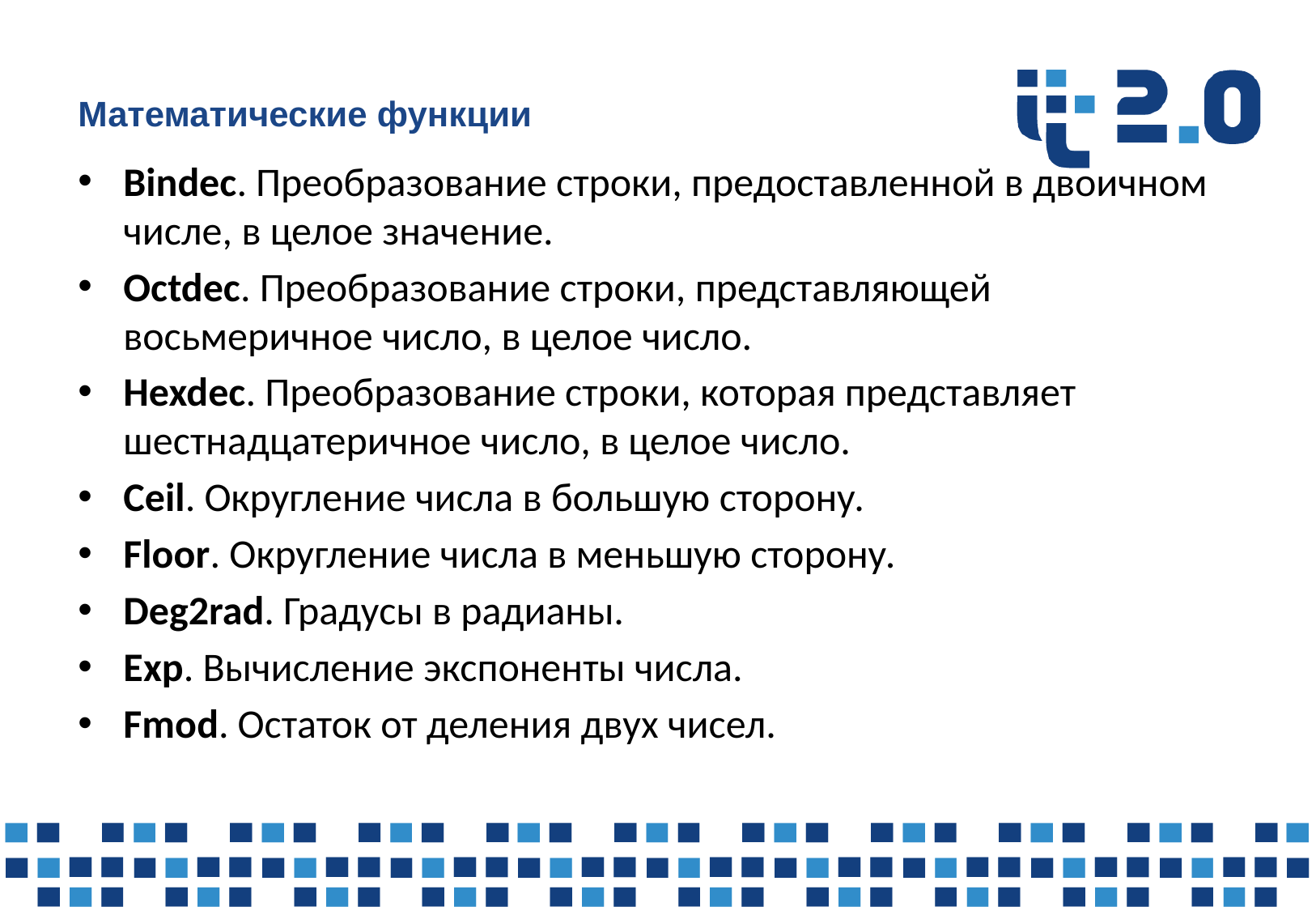

# Математические функции
Bindec. Преобразование строки, предоставленной в двоичном числе, в целое значение.
Octdec. Преобразование строки, представляющей восьмеричное число, в целое число.
Hexdec. Преобразование строки, которая представляет шестнадцатеричное число, в целое число.
Ceil. Округление числа в большую сторону.
Floor. Округление числа в меньшую сторону.
Deg2rad. Градусы в радианы.
Exp. Вычисление экспоненты числа.
Fmod. Остаток от деления двух чисел.